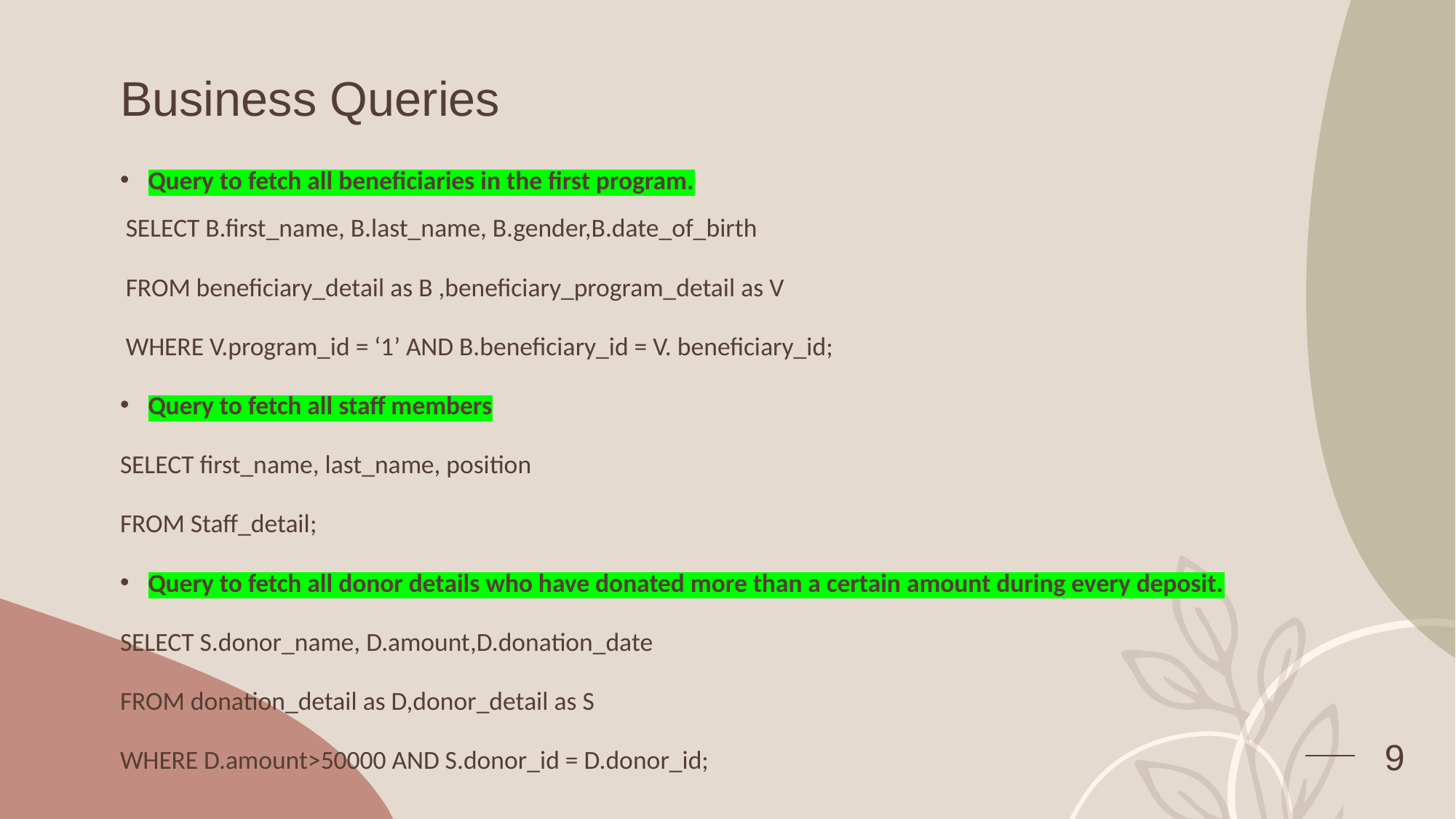

# Business Queries
Query to fetch all beneficiaries in the first program.
 SELECT B.first_name, B.last_name, B.gender,B.date_of_birth
 FROM beneficiary_detail as B ,beneficiary_program_detail as V
 WHERE V.program_id = ‘1’ AND B.beneficiary_id = V. beneficiary_id;
Query to fetch all staff members
SELECT first_name, last_name, position
FROM Staff_detail;
Query to fetch all donor details who have donated more than a certain amount during every deposit.
SELECT S.donor_name, D.amount,D.donation_date
FROM donation_detail as D,donor_detail as S
WHERE D.amount>50000 AND S.donor_id = D.donor_id;

9